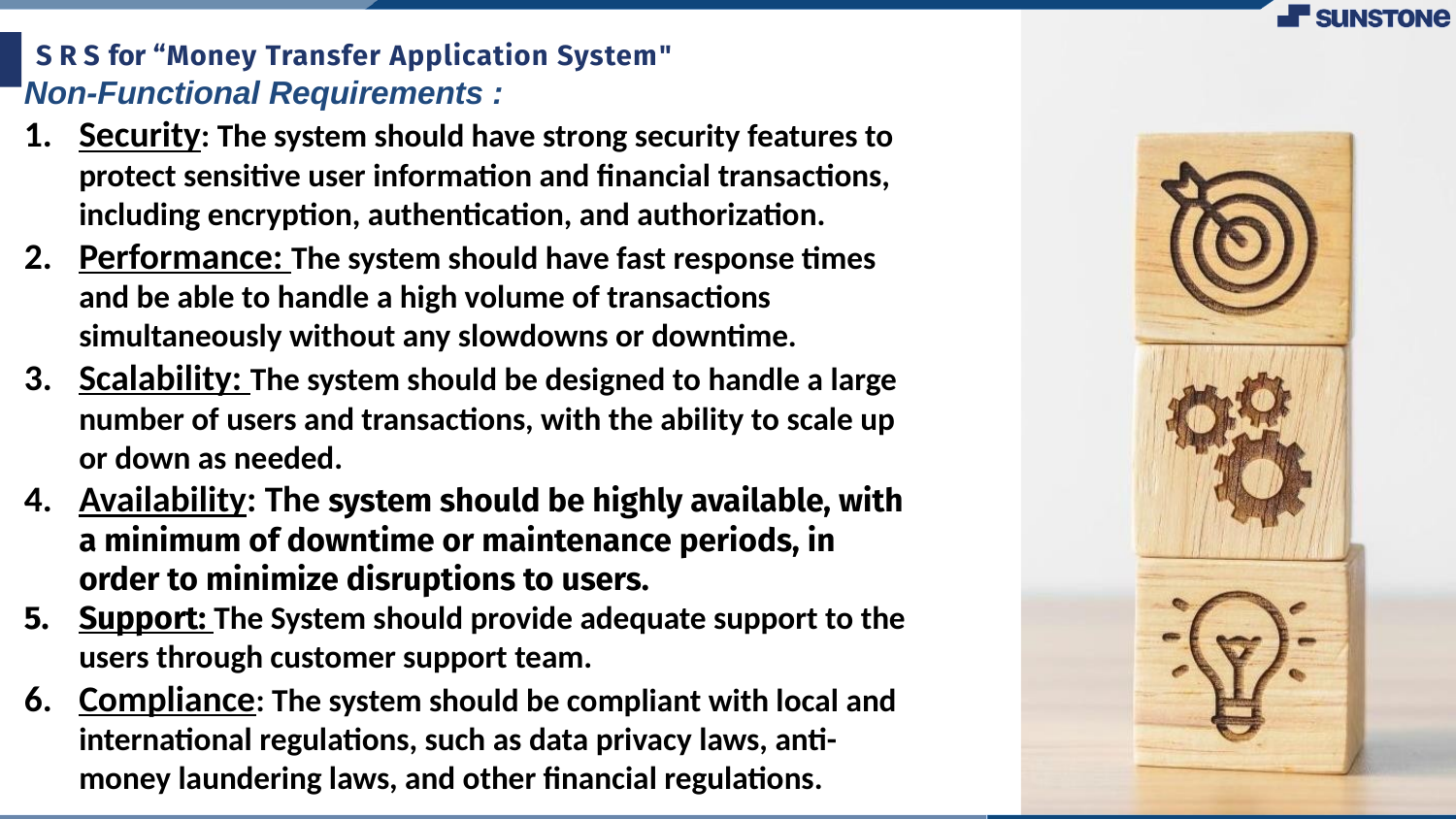

# S R S for “Money Transfer Application System"
Non-Functional Requirements :
Security: The system should have strong security features to protect sensitive user information and financial transactions, including encryption, authentication, and authorization.
Performance: The system should have fast response times and be able to handle a high volume of transactions simultaneously without any slowdowns or downtime.
Scalability: The system should be designed to handle a large number of users and transactions, with the ability to scale up or down as needed.
Availability: The system should be highly available, with a minimum of downtime or maintenance periods, in order to minimize disruptions to users.
Support: The System should provide adequate support to the users through customer support team.
Compliance: The system should be compliant with local and international regulations, such as data privacy laws, anti-money laundering laws, and other financial regulations.